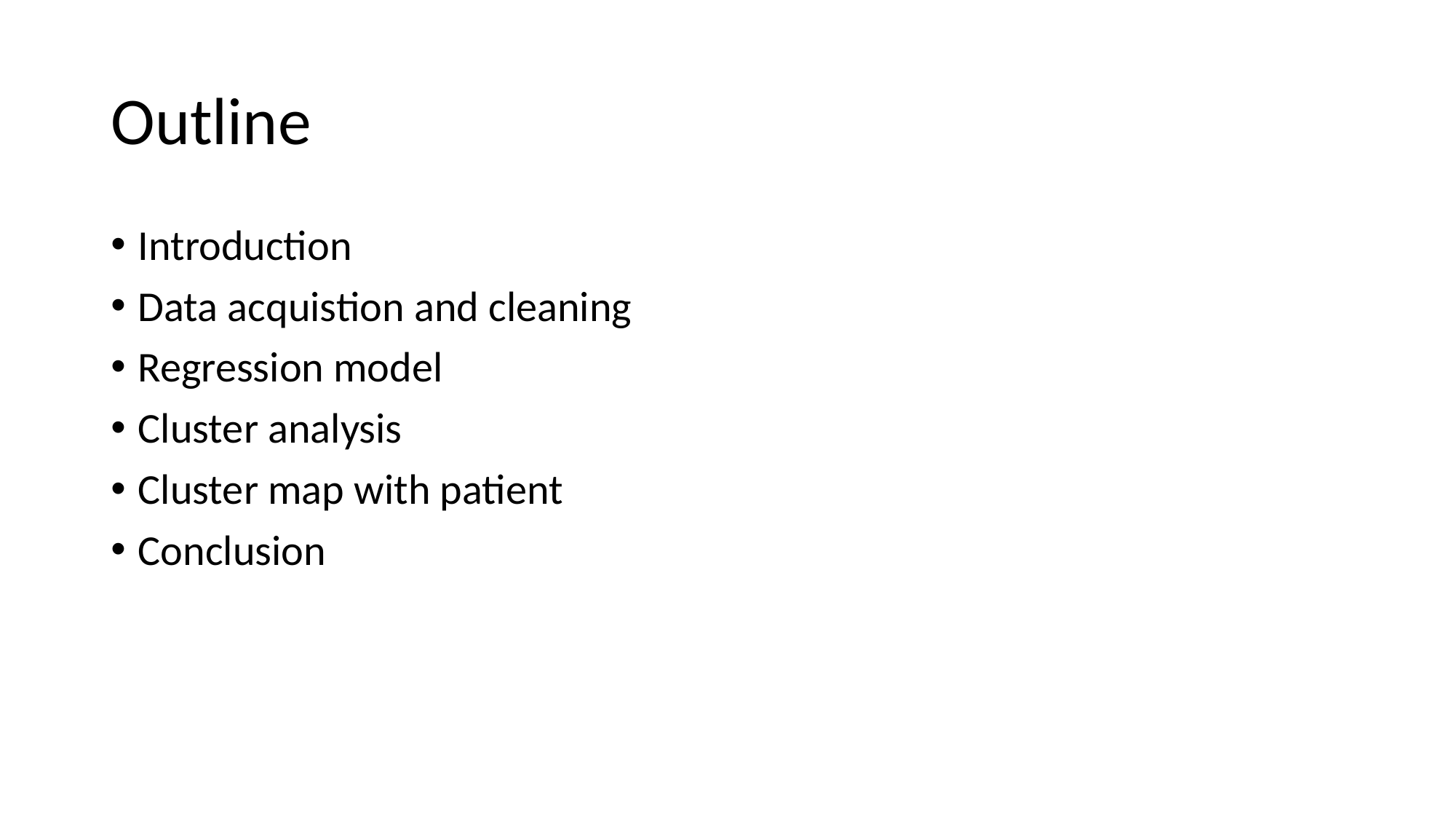

# Outline
Introduction
Data acquistion and cleaning
Regression model
Cluster analysis
Cluster map with patient
Conclusion